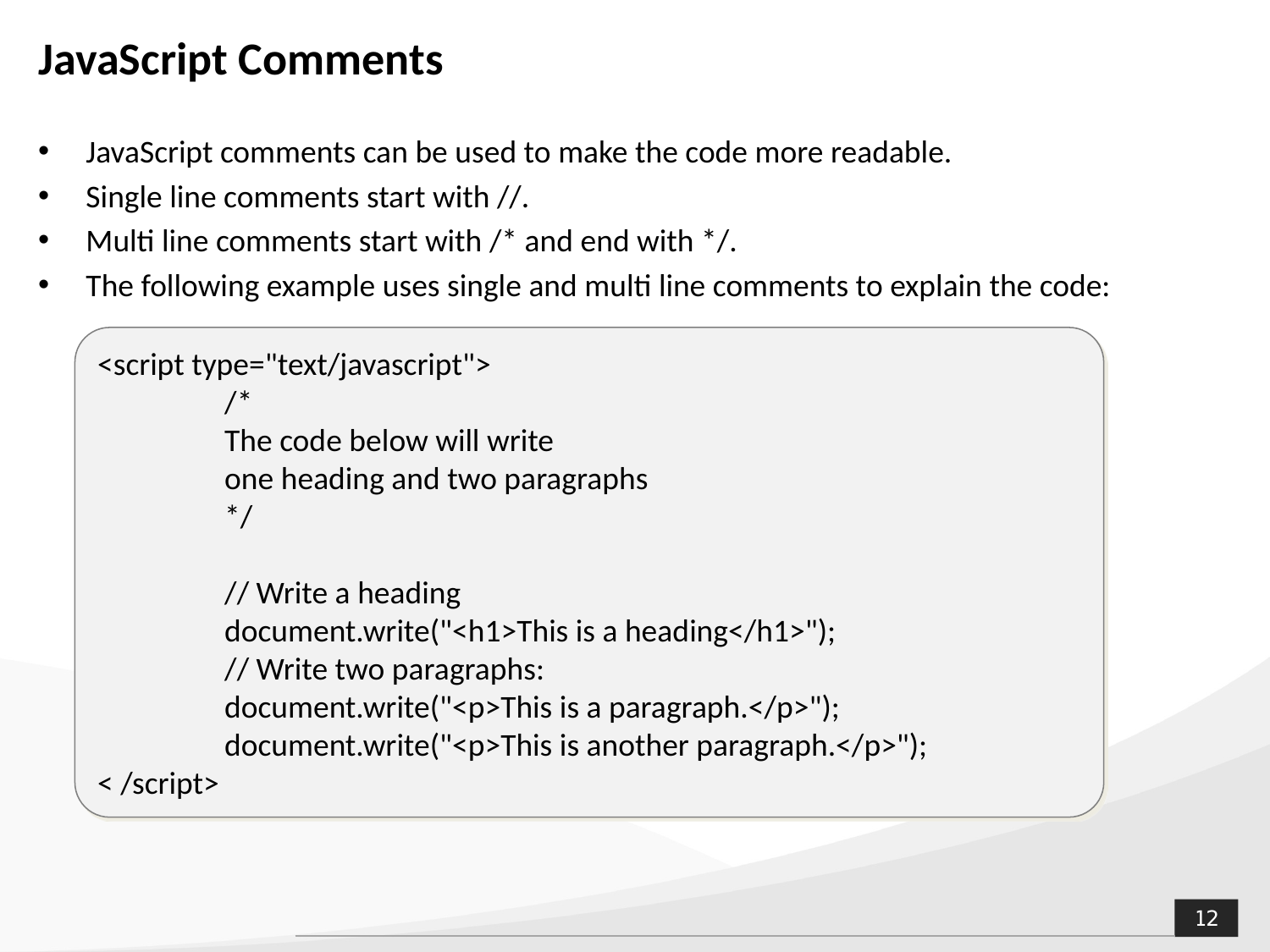

# JavaScript Comments
JavaScript comments can be used to make the code more readable.
Single line comments start with //.
Multi line comments start with /* and end with */.
The following example uses single and multi line comments to explain the code:

<script type="text/javascript">
	/*
	The code below will write
	one heading and two paragraphs
	*/
	// Write a heading
	document.write("<h1>This is a heading</h1>");
	// Write two paragraphs:
	document.write("<p>This is a paragraph.</p>");
	document.write("<p>This is another paragraph.</p>");
< /script>